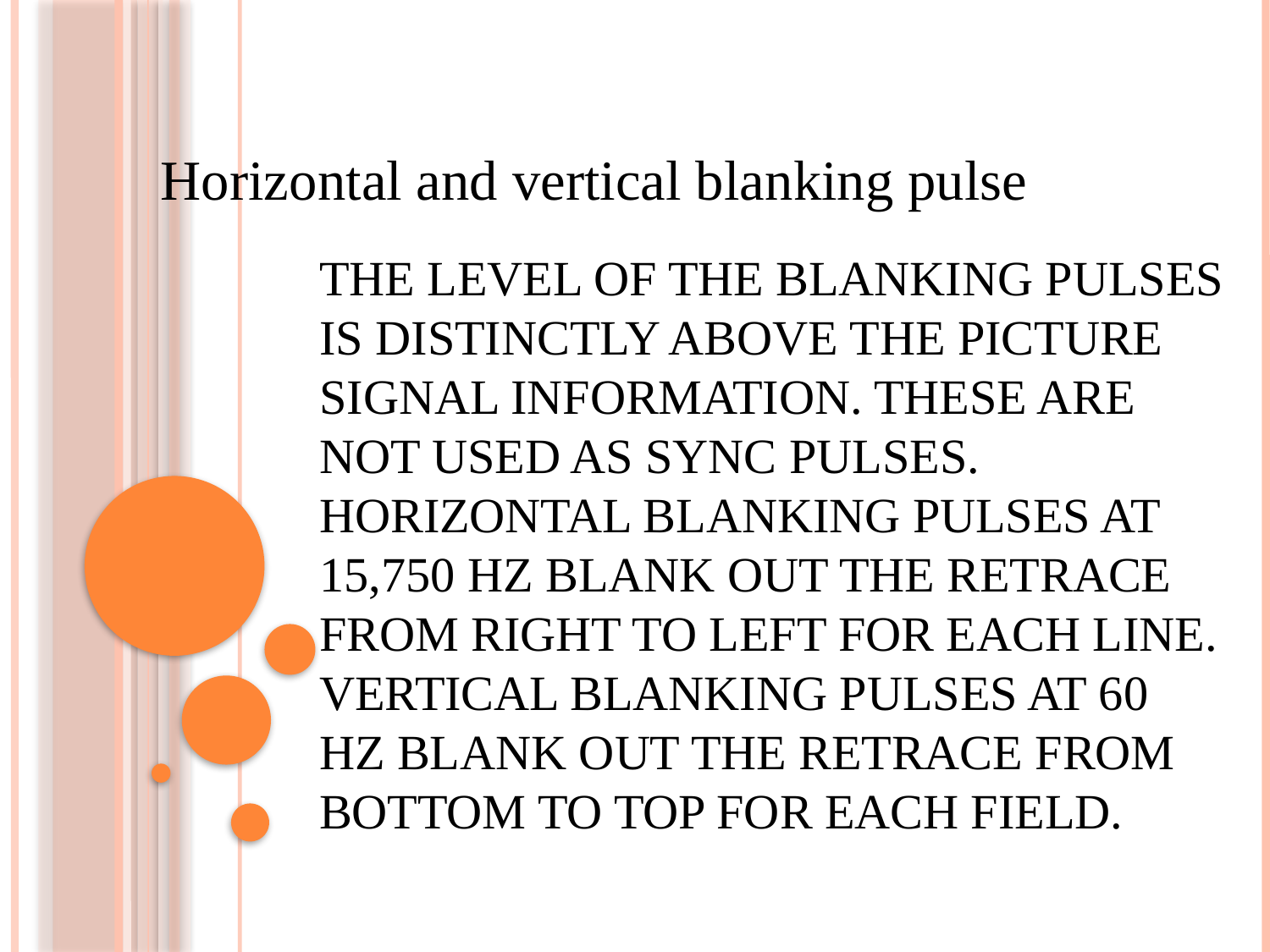

Horizontal and vertical blanking pulse
# the level of the blanking pulses is distinctly above the picture signal information. these are not used as sync pulses. Horizontal blanking pulses at 15,750 Hz blank out the retrace from right to left for each line. Vertical blanking pulses at 60 Hz blank out the retrace from bottom to top for each field.